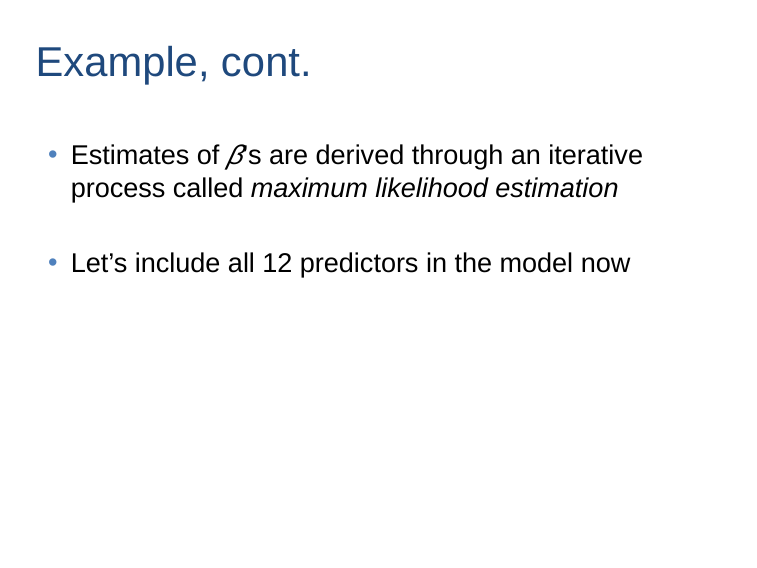

Example, cont.
Estimates of β’s are derived through an iterative process called maximum likelihood estimation

Let’s include all 12 predictors in the model now